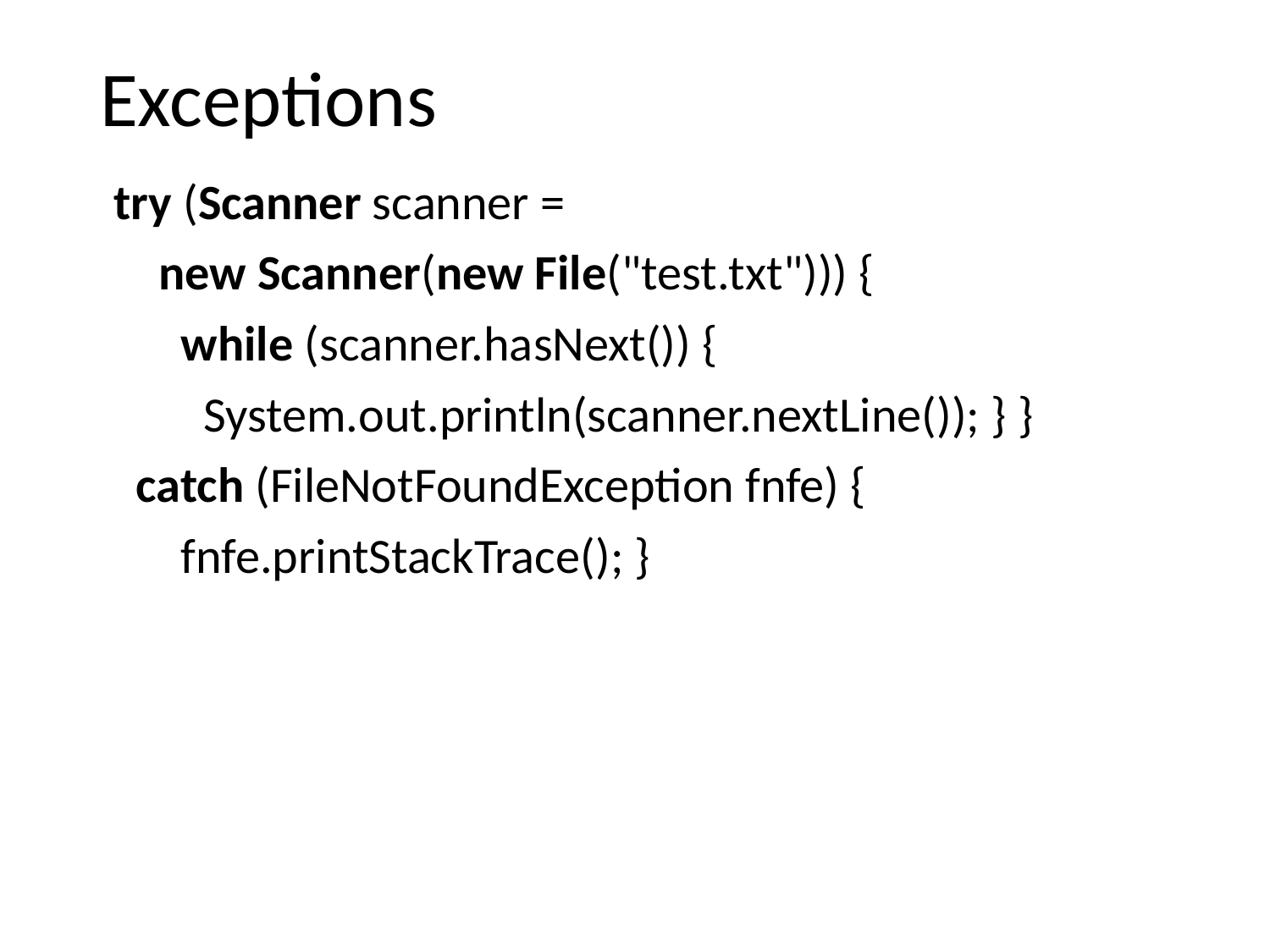

# Exceptions
try (Scanner scanner =
    new Scanner(new File("test.txt"))) {
      while (scanner.hasNext()) {
        System.out.println(scanner.nextLine()); } }
  catch (FileNotFoundException fnfe) {
      fnfe.printStackTrace(); }